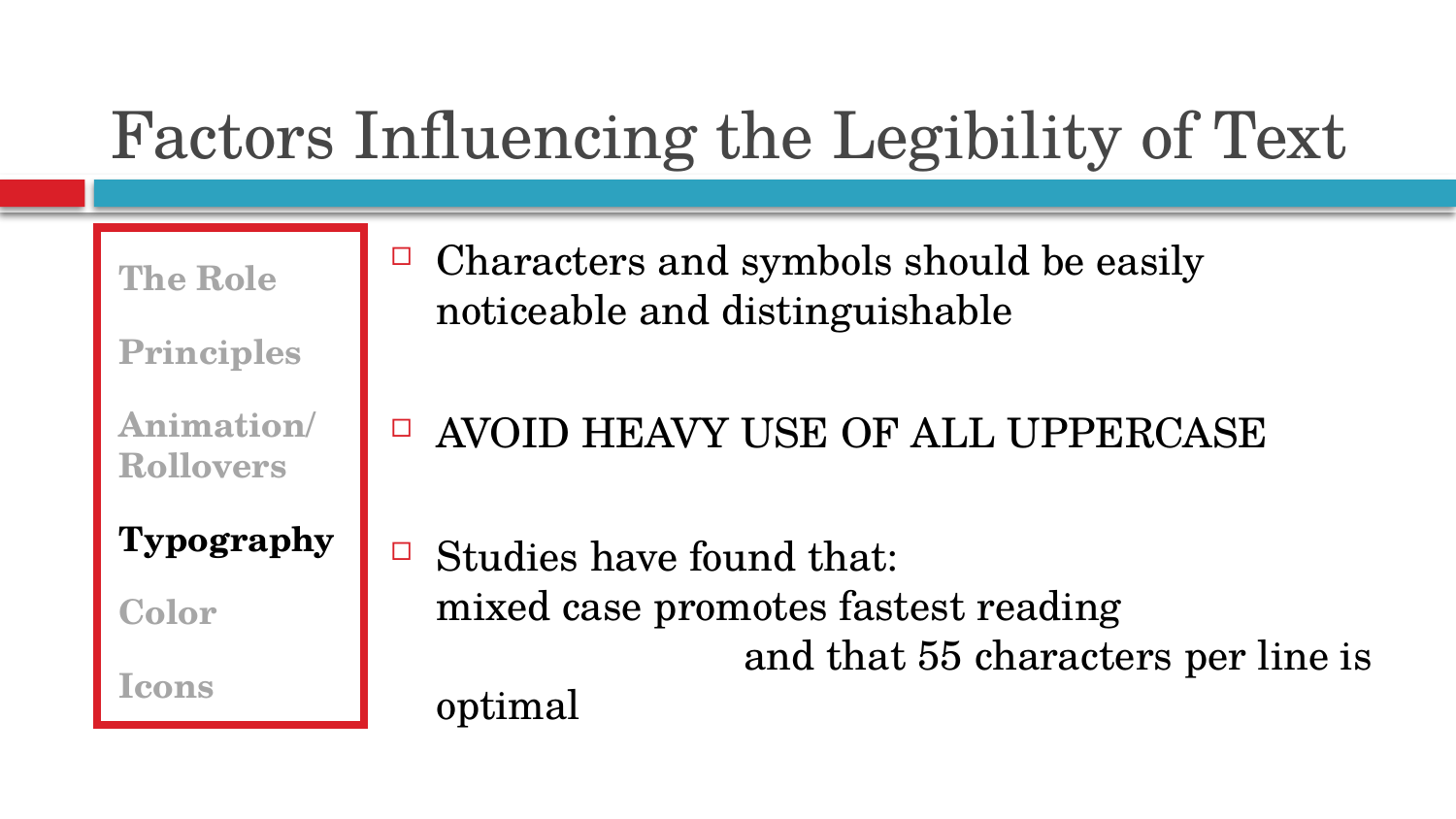

# Factors Inﬂuencing the Legibility of Text
The Role
Principles
Animation/Rollovers
Typography
Color
Icons
Characters and symbols should be easily noticeable and distinguishable

AVOID HEAVY USE OF ALL UPPERCASE

Studies have found that:                                     mixed case promotes fastest reading                                                  and that 55 characters per line is optimal